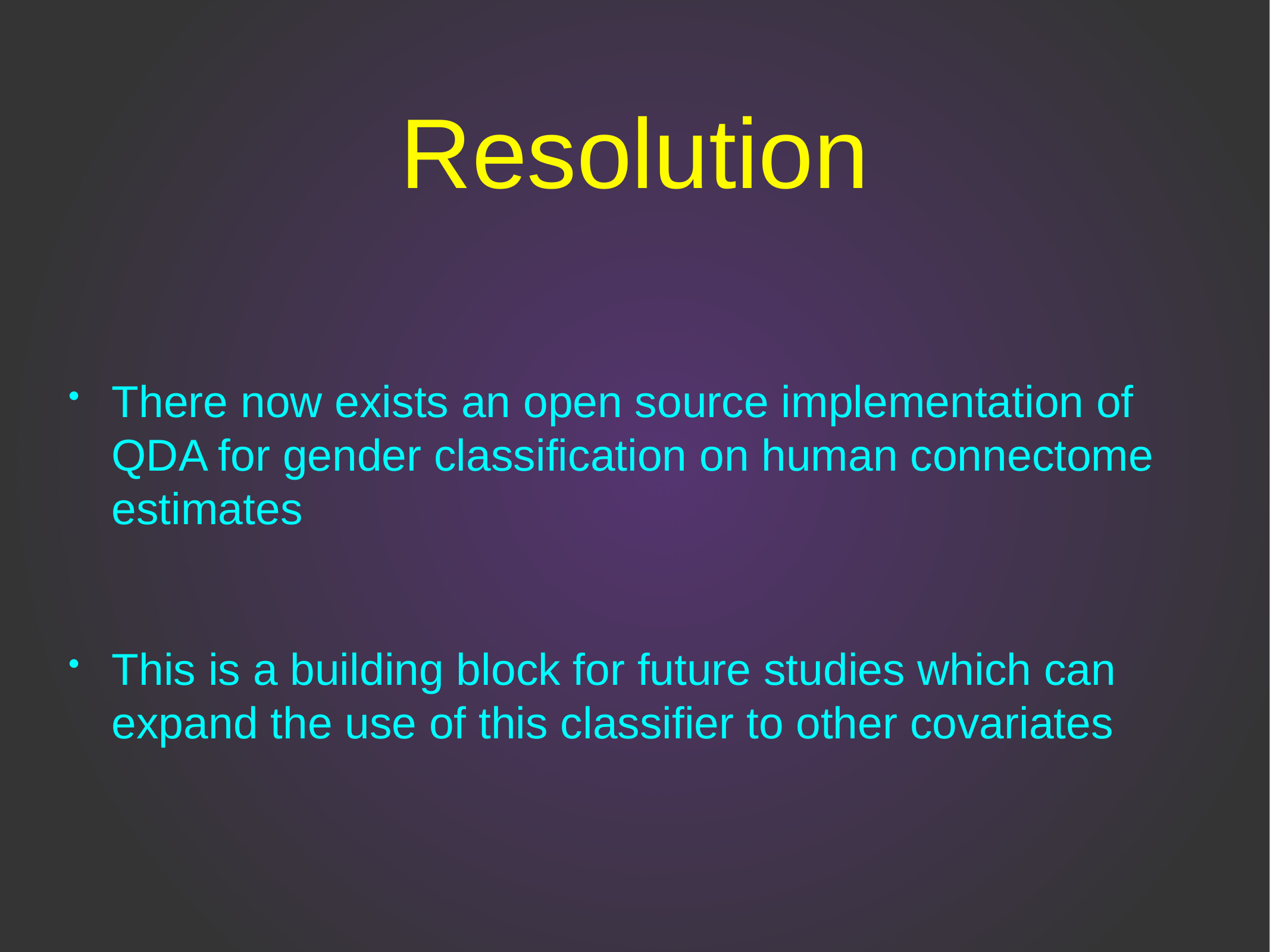

# Resolution
There now exists an open source implementation of QDA for gender classification on human connectome estimates

This is a building block for future studies which can expand the use of this classifier to other covariates